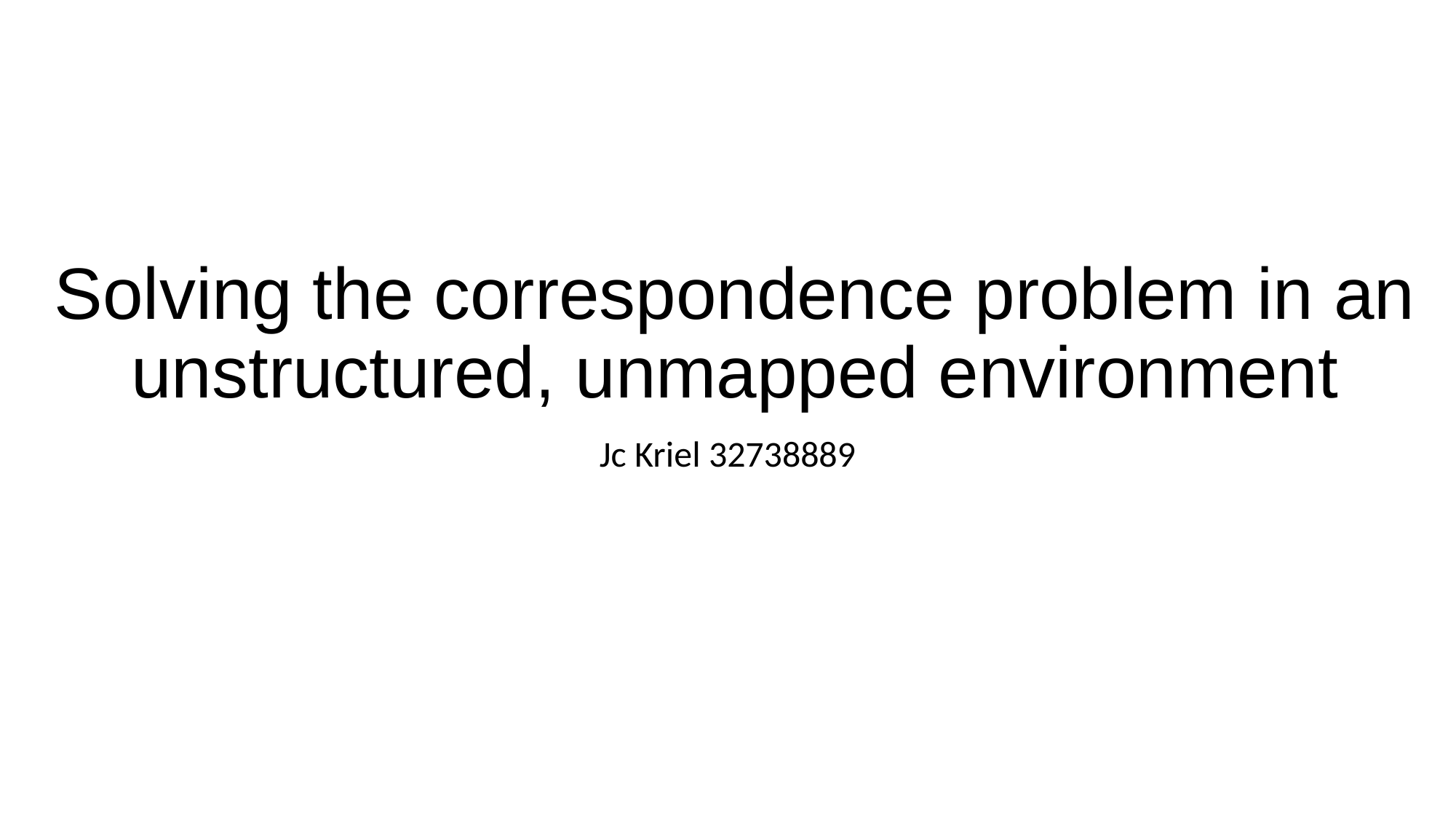

# Solving the correspondence problem in an unstructured, unmapped environment
Jc Kriel 32738889